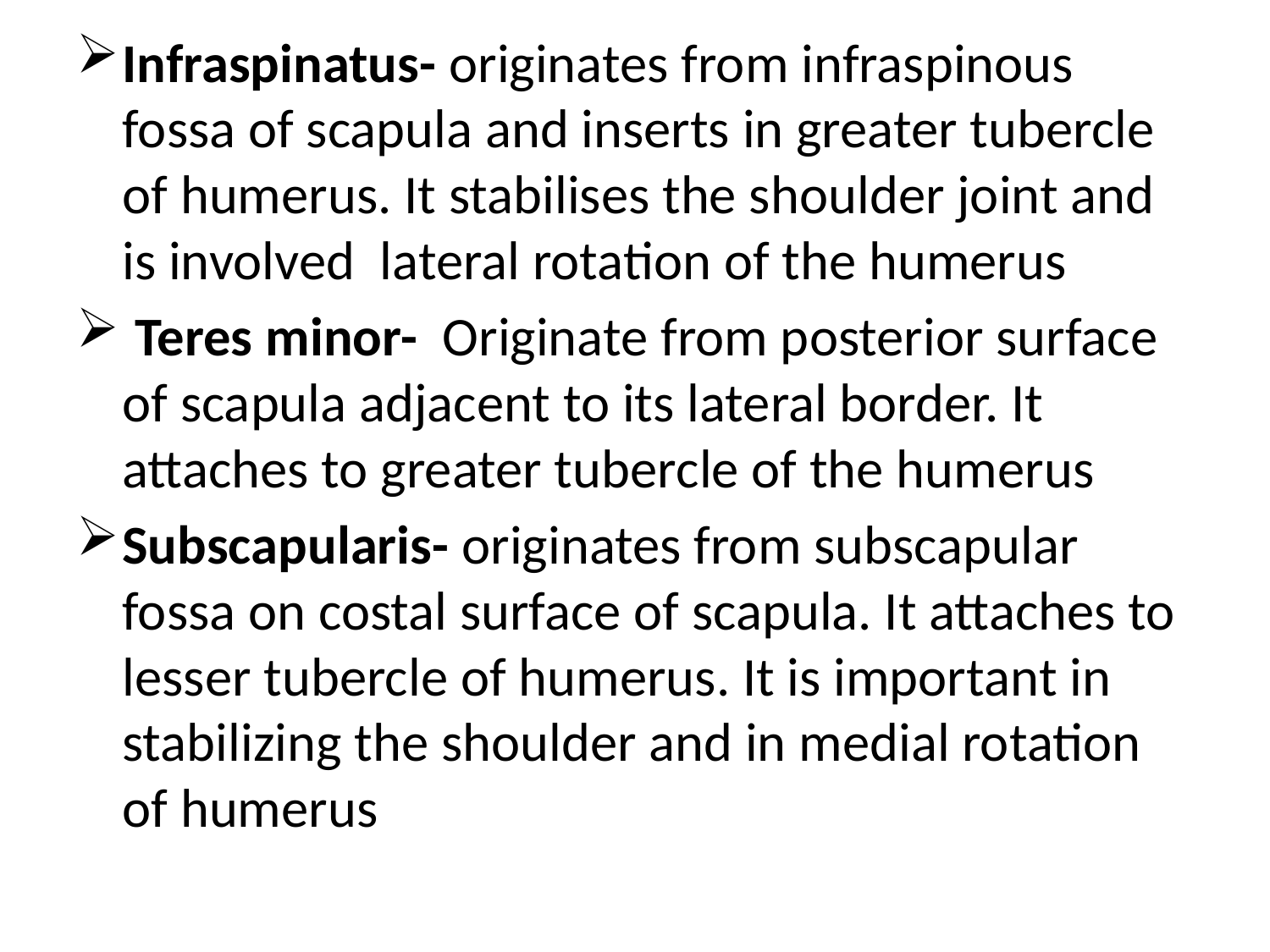

Infraspinatus- originates from infraspinous fossa of scapula and inserts in greater tubercle of humerus. It stabilises the shoulder joint and is involved  lateral rotation of the humerus
 Teres minor-  Originate from posterior surface of scapula adjacent to its lateral border. It attaches to greater tubercle of the humerus
Subscapularis- originates from subscapular fossa on costal surface of scapula. It attaches to lesser tubercle of humerus. It is important in stabilizing the shoulder and in medial rotation of humerus